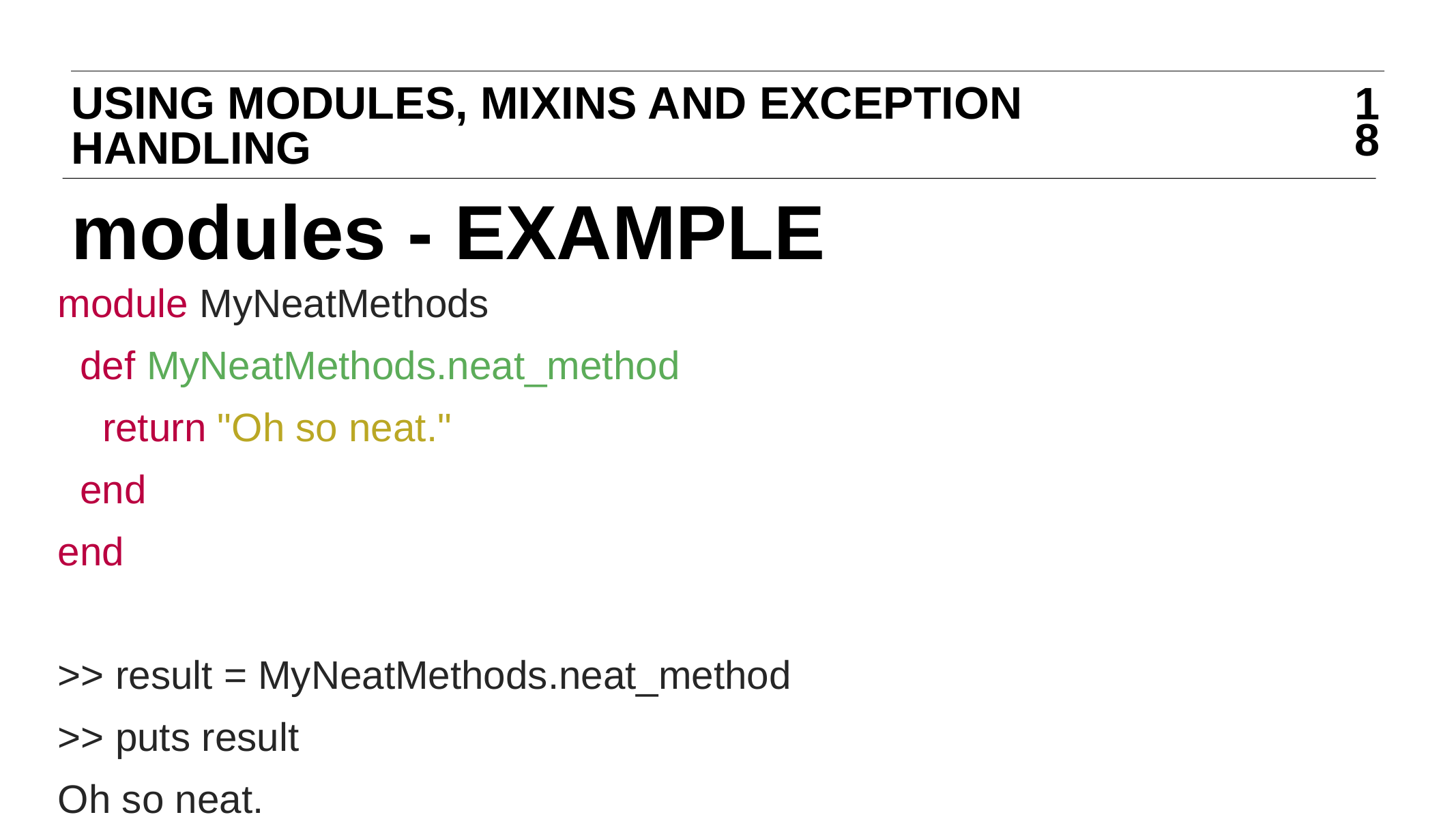

USING MODULES, MIXINS AND EXCEPTION HANDLING
18

# modules - EXAMPLE

module MyNeatMethods
  def MyNeatMethods.neat_method
    return "Oh so neat."
  end
end

>> result = MyNeatMethods.neat_method
>> puts result
Oh so neat.